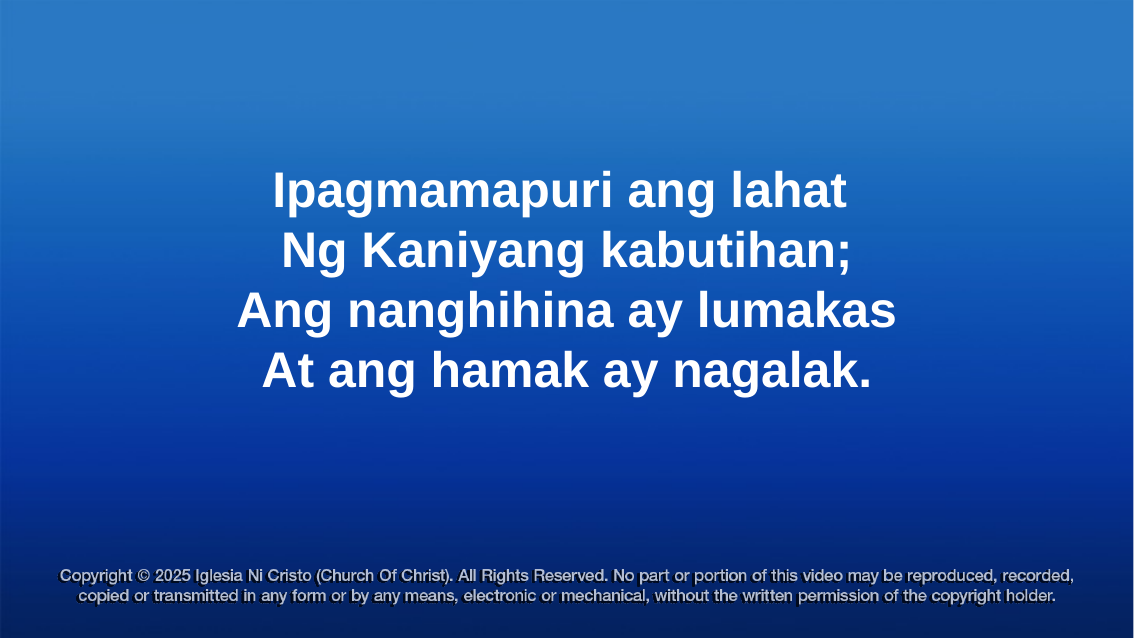

Ipagmamapuri ang lahat
Ng Kaniyang kabutihan;
Ang nanghihina ay lumakas
At ang hamak ay nagalak.